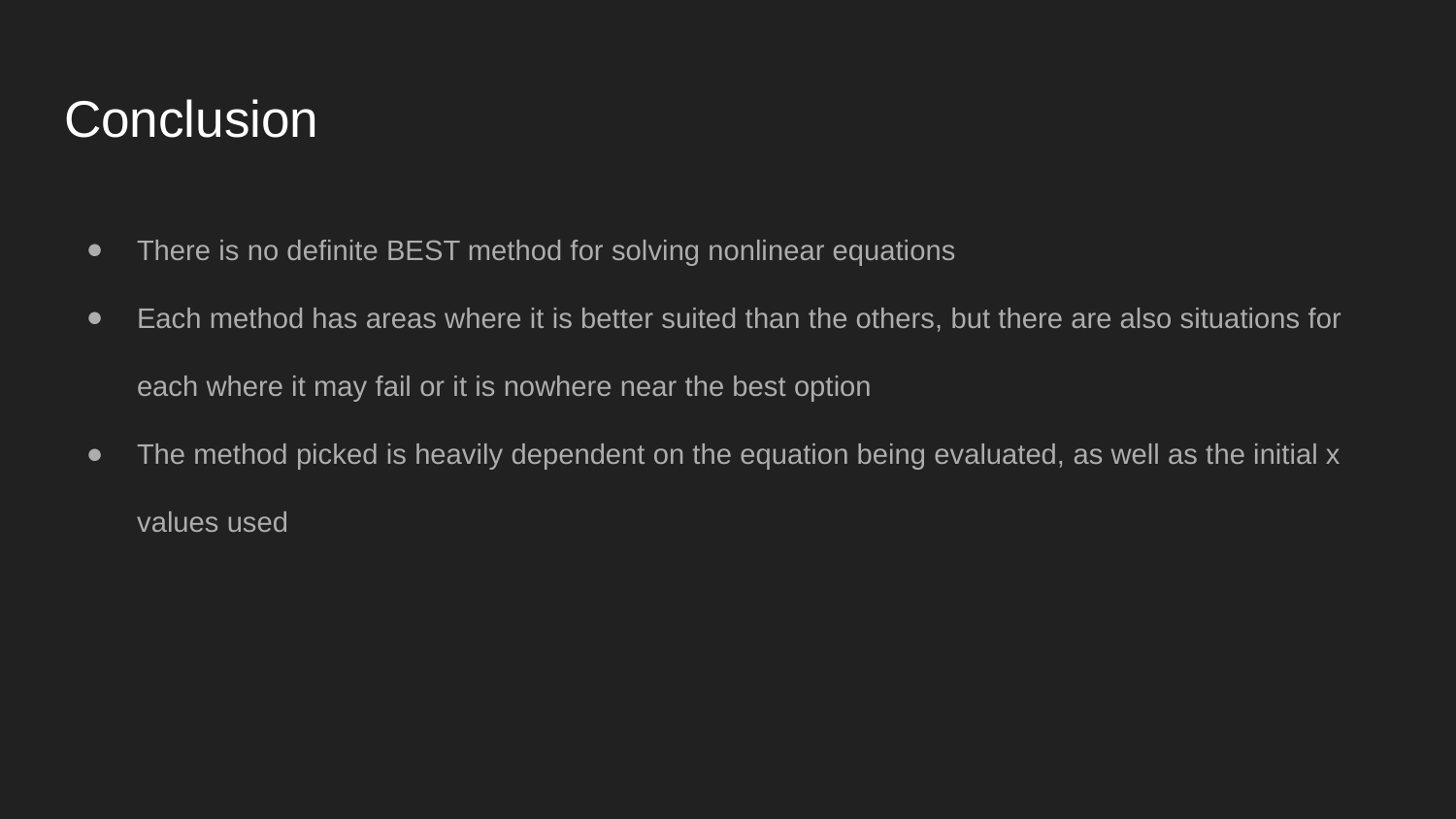

# Conclusion
There is no definite BEST method for solving nonlinear equations
Each method has areas where it is better suited than the others, but there are also situations for each where it may fail or it is nowhere near the best option
The method picked is heavily dependent on the equation being evaluated, as well as the initial x values used